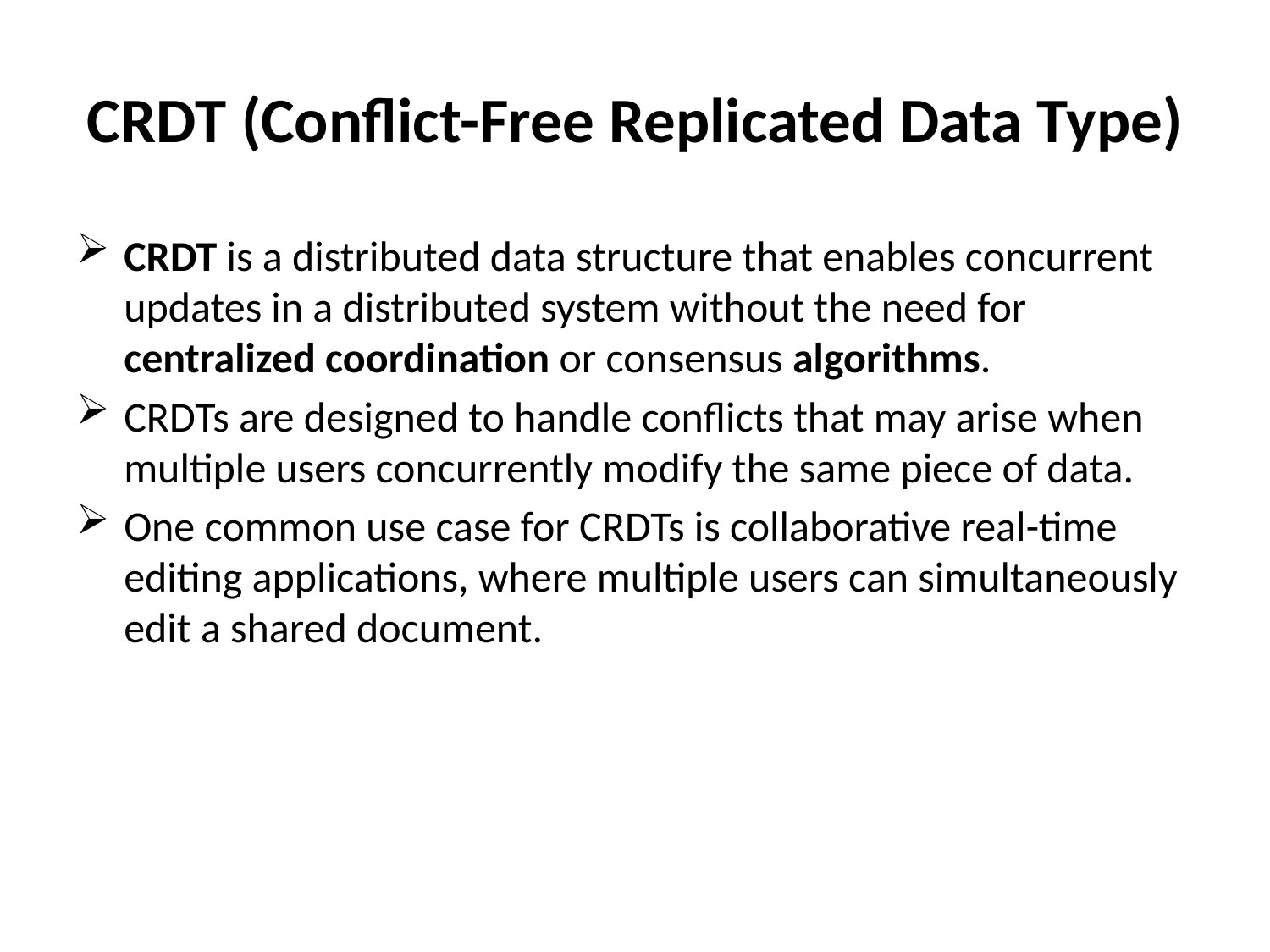

# CRDT (Conflict-Free Replicated Data Type)
CRDT is a distributed data structure that enables concurrent updates in a distributed system without the need for centralized coordination or consensus algorithms.
CRDTs are designed to handle conflicts that may arise when multiple users concurrently modify the same piece of data.
One common use case for CRDTs is collaborative real-time editing applications, where multiple users can simultaneously edit a shared document.